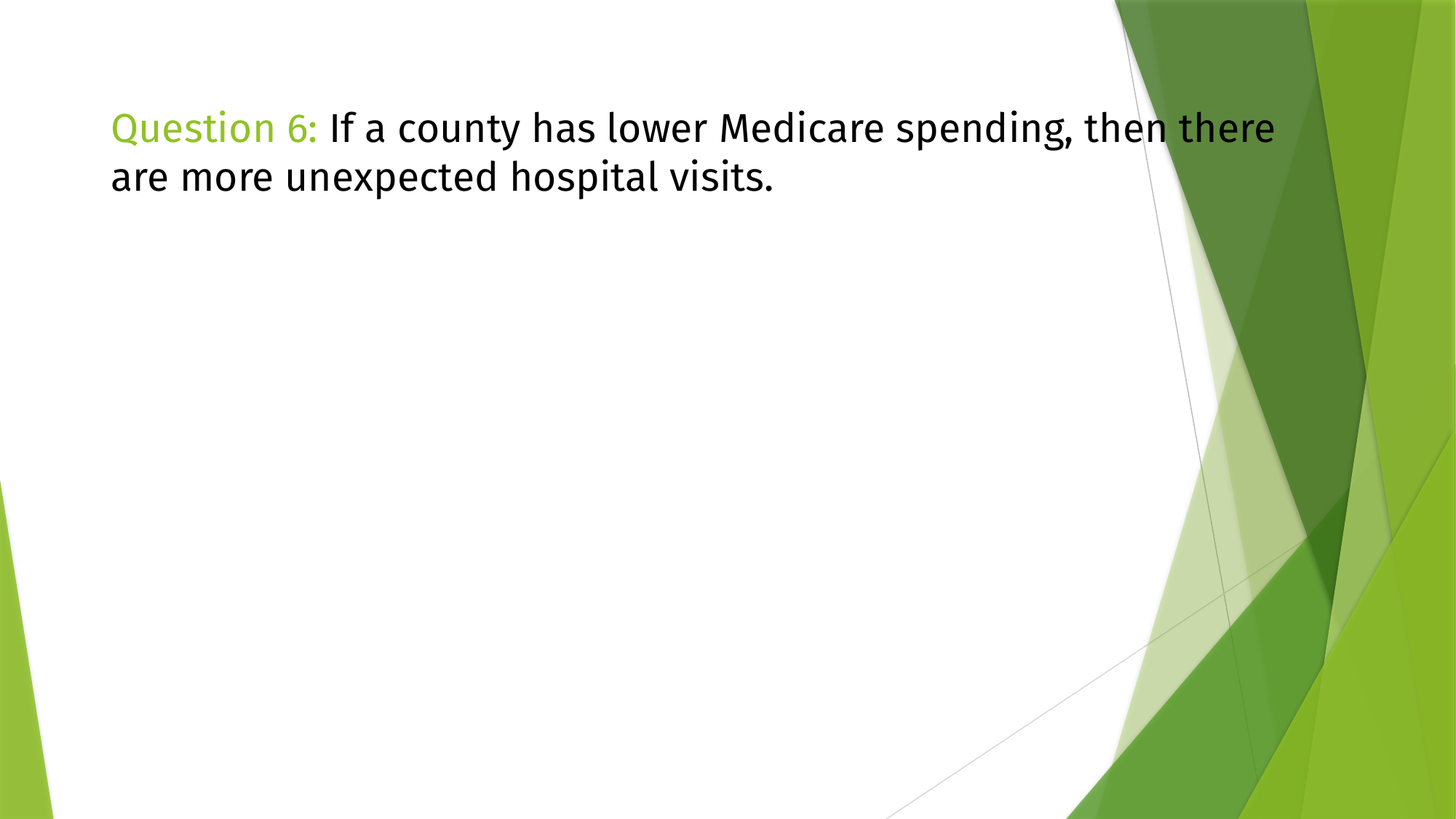

# Question 6: If a county has lower Medicare spending, then there are more unexpected hospital visits.